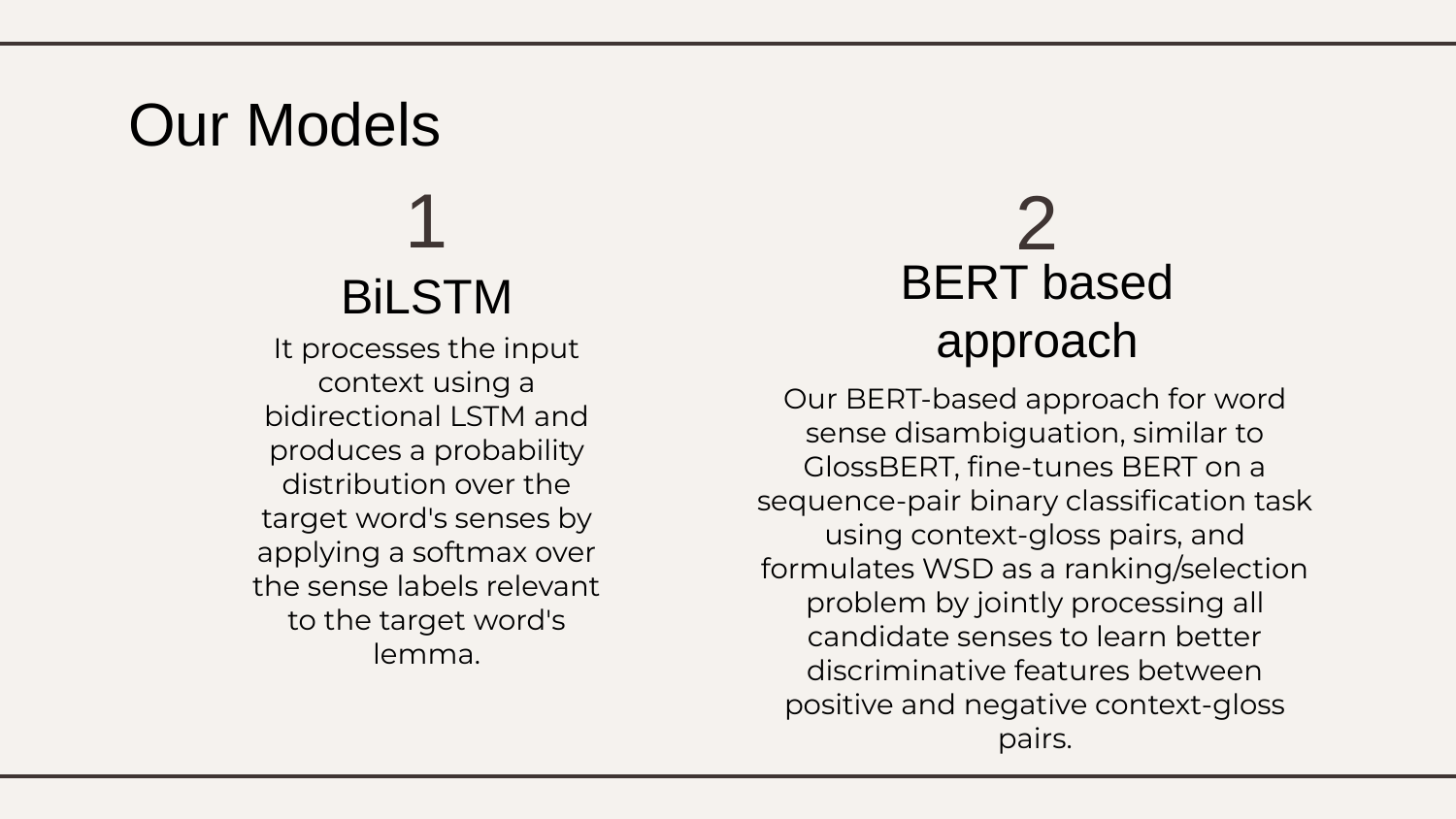

# Our Models
1
2
BiLSTM
BERT based approach
It processes the input context using a bidirectional LSTM and produces a probability distribution over the target word's senses by applying a softmax over the sense labels relevant to the target word's lemma.
Our BERT-based approach for word sense disambiguation, similar to GlossBERT, fine-tunes BERT on a sequence-pair binary classification task using context-gloss pairs, and formulates WSD as a ranking/selection problem by jointly processing all candidate senses to learn better discriminative features between positive and negative context-gloss pairs.